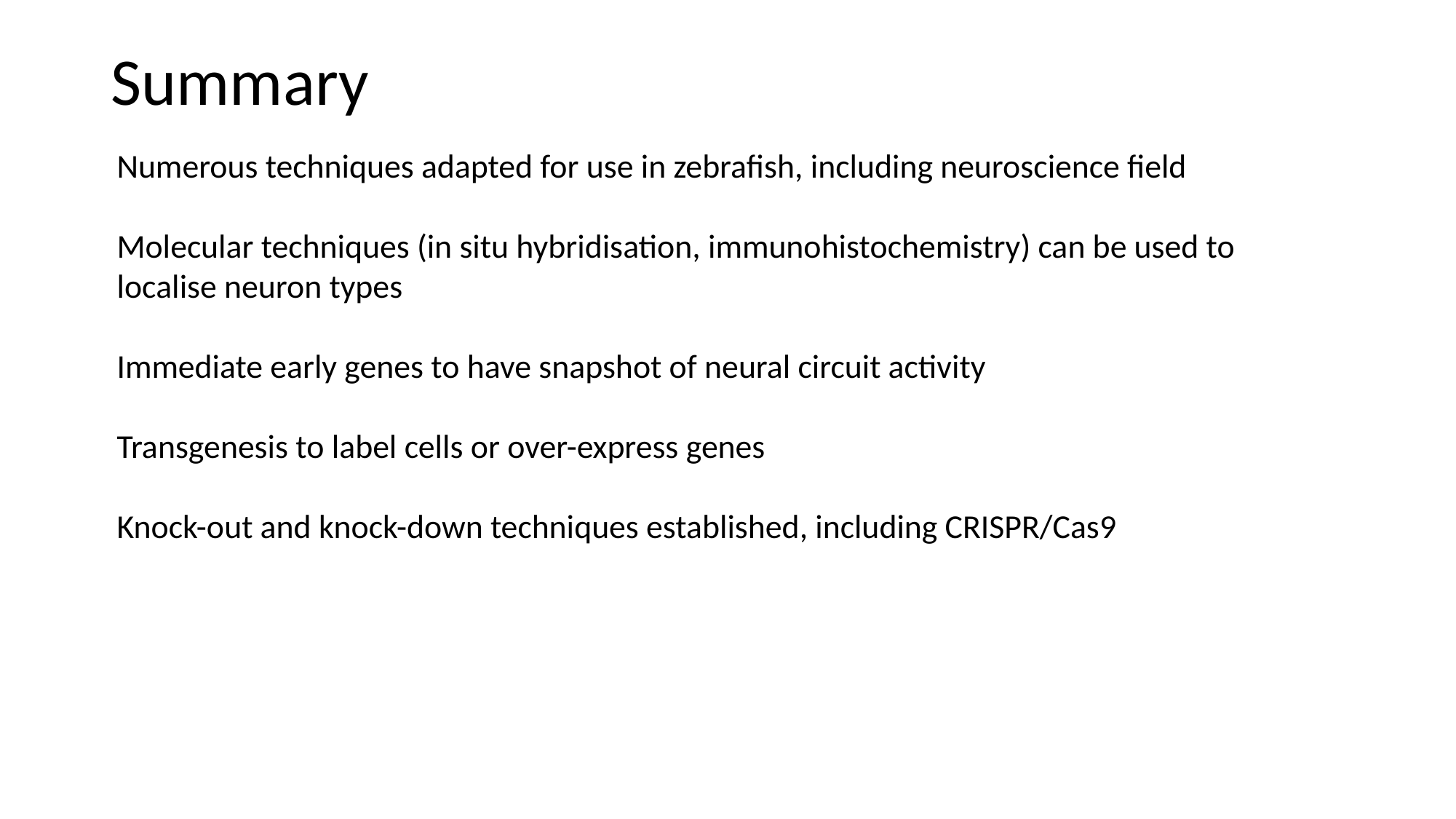

# Summary
Numerous techniques adapted for use in zebrafish, including neuroscience field

Molecular techniques (in situ hybridisation, immunohistochemistry) can be used to
localise neuron types

Immediate early genes to have snapshot of neural circuit activity

Transgenesis to label cells or over-express genes

Knock-out and knock-down techniques established, including CRISPR/Cas9